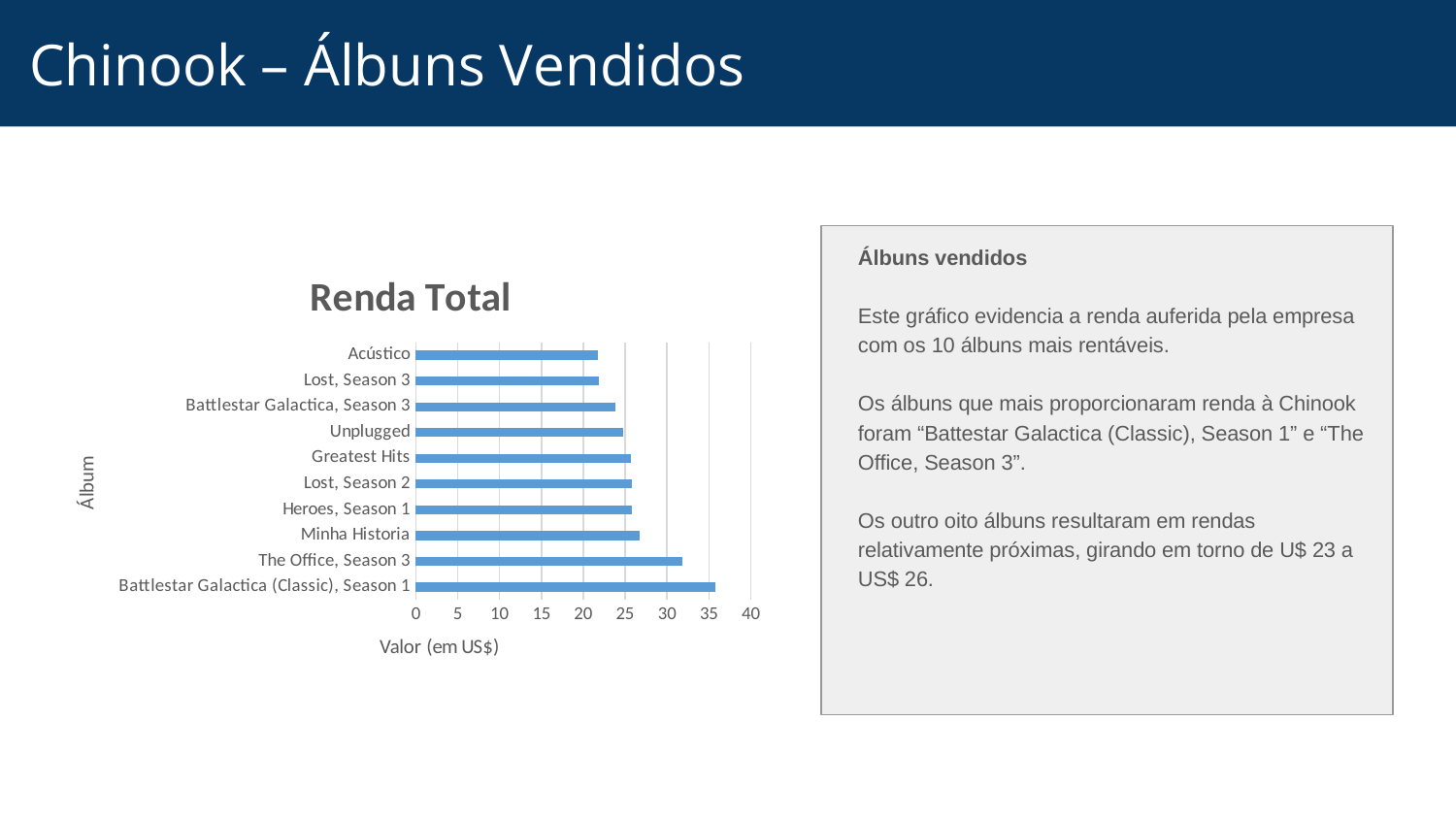

# Chinook – Álbuns Vendidos
Álbuns vendidos

Este gráfico evidencia a renda auferida pela empresa com os 10 álbuns mais rentáveis.

Os álbuns que mais proporcionaram renda à Chinook foram “Battestar Galactica (Classic), Season 1” e “The Office, Season 3”.

Os outro oito álbuns resultaram em rendas relativamente próximas, girando em torno de U$ 23 a US$ 26.

### Chart: Renda Total

| Category | Renda |
|---|---|
| Battlestar Galactica (Classic), Season 1 | 35.82 |
| The Office, Season 3 | 31.84 |
| Minha Historia | 26.73 |
| Heroes, Season 1 | 25.87 |
| Lost, Season 2 | 25.87 |
| Greatest Hits | 25.74 |
| Unplugged | 24.75 |
| Battlestar Galactica, Season 3 | 23.88 |
| Lost, Season 3 | 21.89 |
| Acústico | 21.78 |